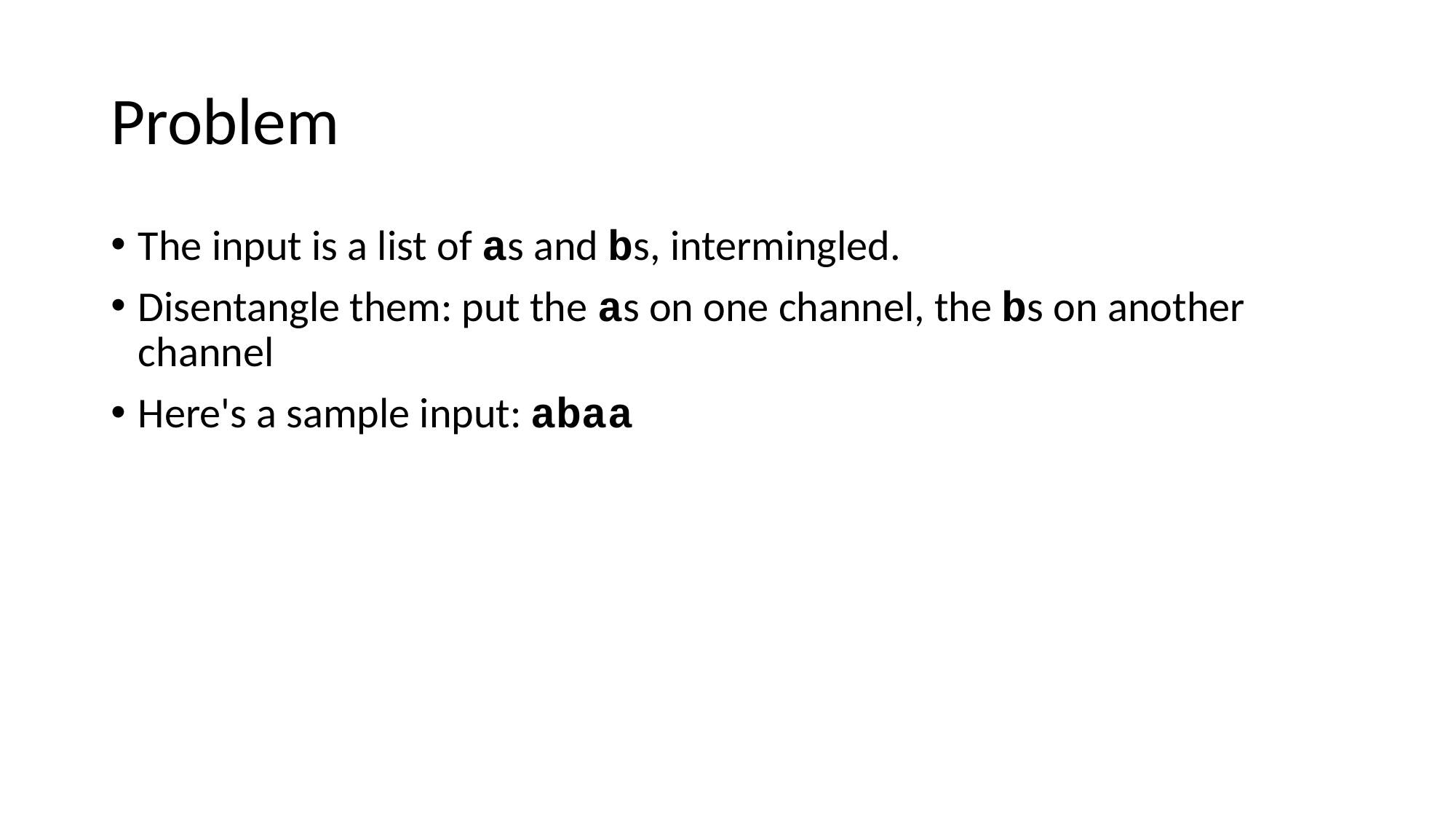

# Problem
The input is a list of as and bs, intermingled.
Disentangle them: put the as on one channel, the bs on another channel
Here's a sample input: abaa